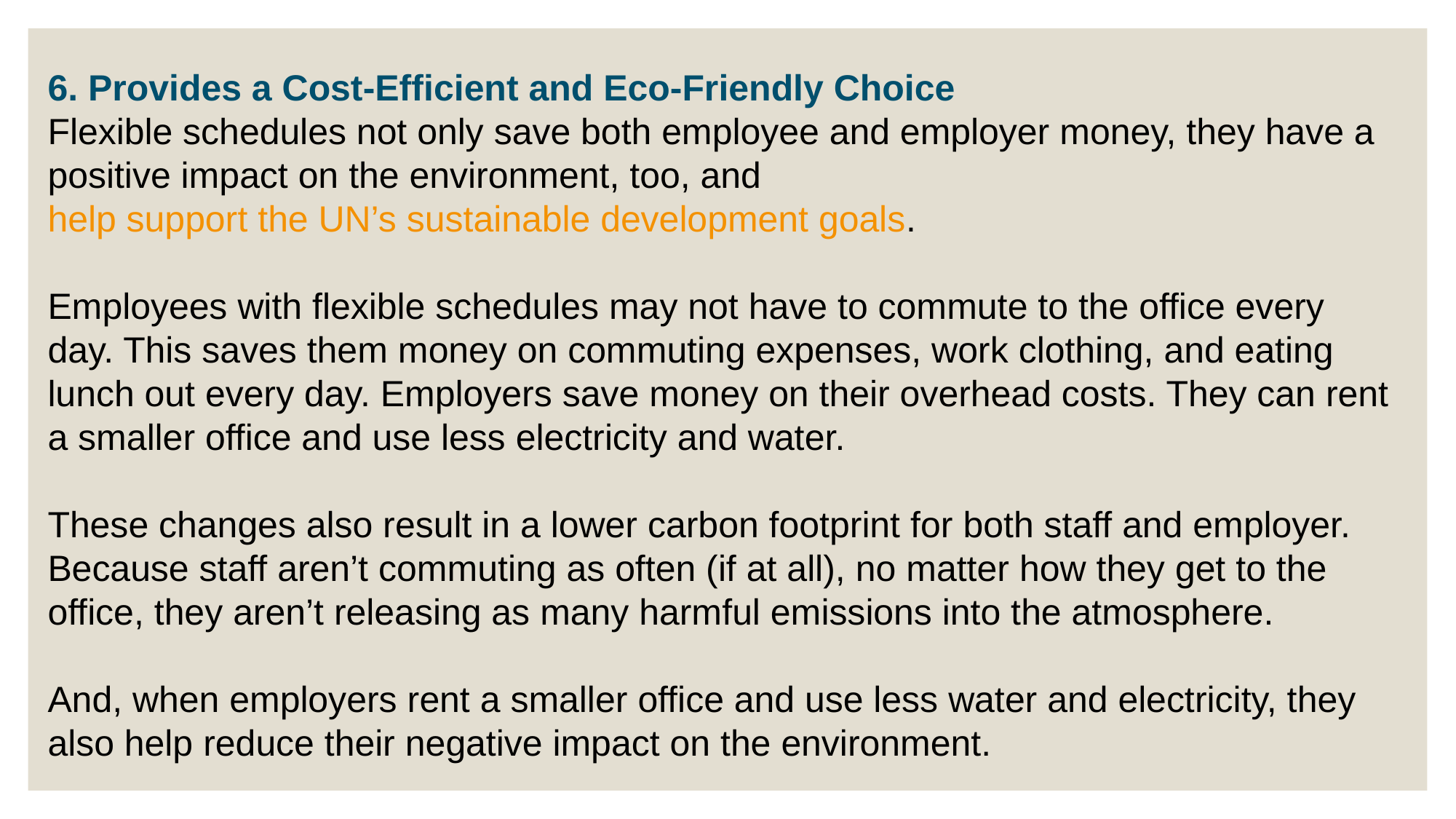

6. Provides a Cost-Efficient and Eco-Friendly Choice
Flexible schedules not only save both employee and employer money, they have a positive impact on the environment, too, and help support the UN’s sustainable development goals.

Employees with flexible schedules may not have to commute to the office every day. This saves them money on commuting expenses, work clothing, and eating lunch out every day. Employers save money on their overhead costs. They can rent a smaller office and use less electricity and water.

These changes also result in a lower carbon footprint for both staff and employer. Because staff aren’t commuting as often (if at all), no matter how they get to the office, they aren’t releasing as many harmful emissions into the atmosphere.

And, when employers rent a smaller office and use less water and electricity, they also help reduce their negative impact on the environment.